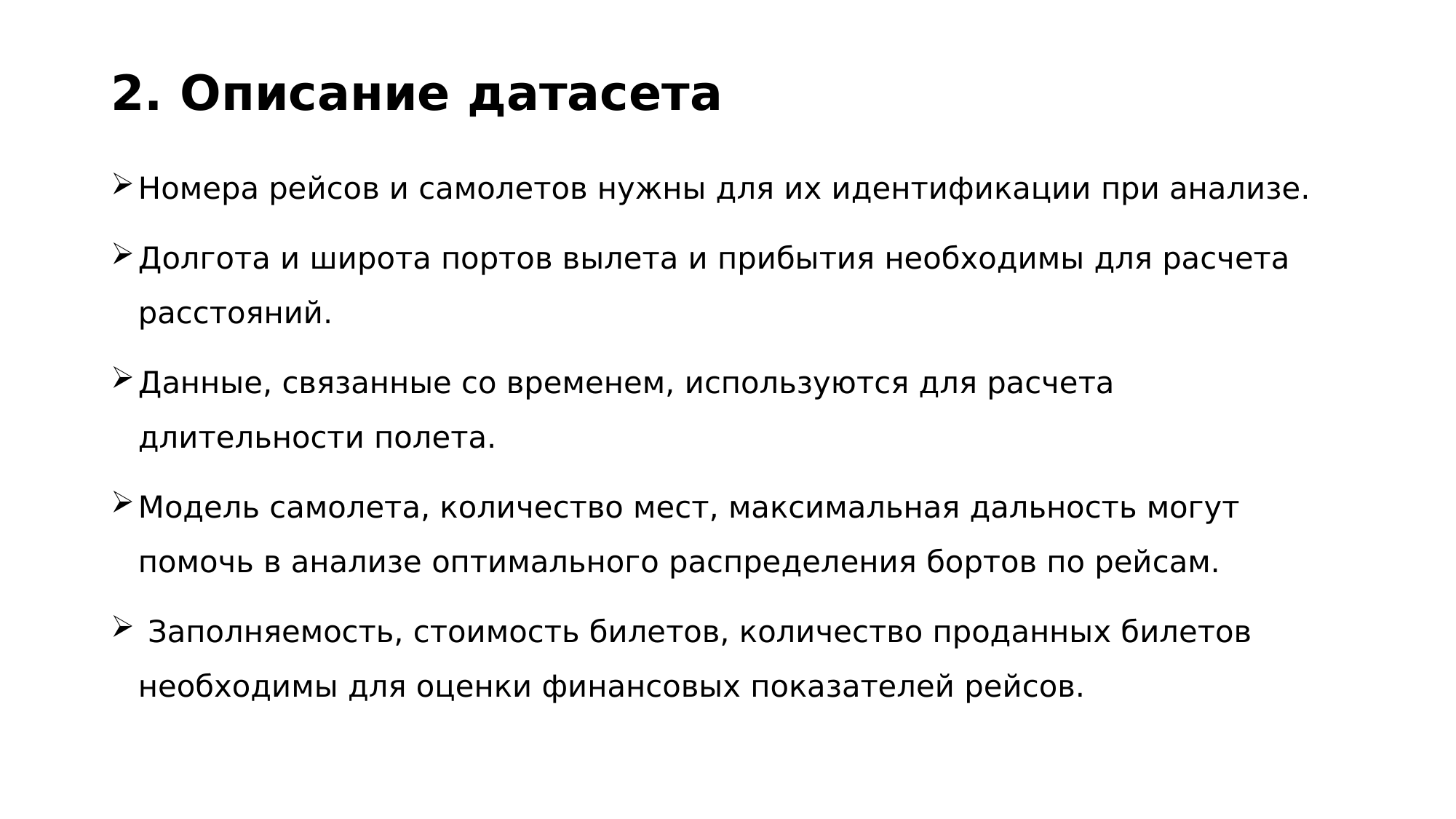

# 2. Описание датасета
Номера рейсов и самолетов нужны для их идентификации при анализе.
Долгота и широта портов вылета и прибытия необходимы для расчета расстояний.
Данные, связанные со временем, используются для расчета длительности полета.
Модель самолета, количество мест, максимальная дальность могут помочь в анализе оптимального распределения бортов по рейсам.
 Заполняемость, стоимость билетов, количество проданных билетов необходимы для оценки финансовых показателей рейсов.